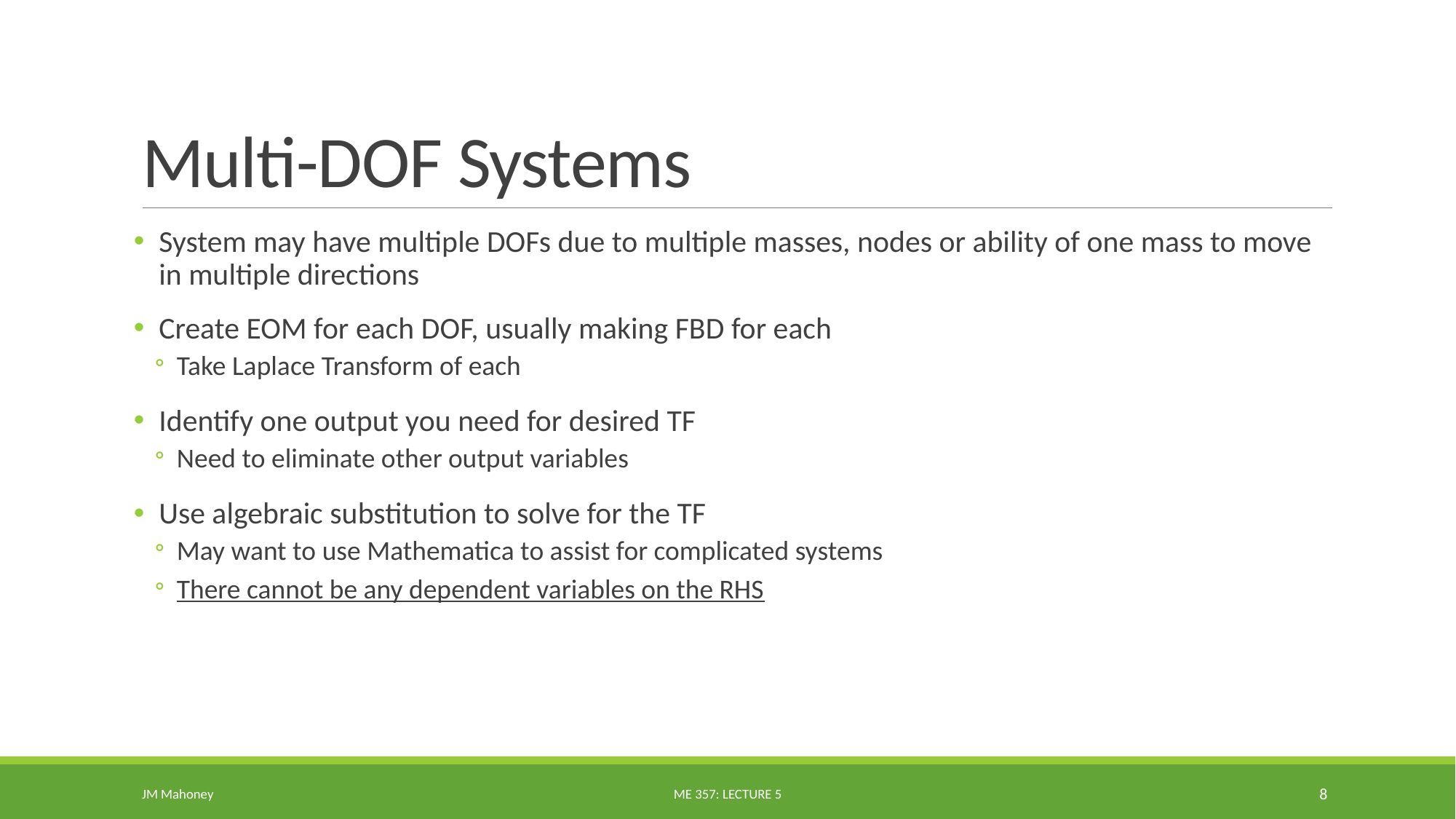

# Multi-DOF Systems
System may have multiple DOFs due to multiple masses, nodes or ability of one mass to move in multiple directions
Create EOM for each DOF, usually making FBD for each
Take Laplace Transform of each
Identify one output you need for desired TF
Need to eliminate other output variables
Use algebraic substitution to solve for the TF
May want to use Mathematica to assist for complicated systems
There cannot be any dependent variables on the RHS
JM Mahoney
ME 357: Lecture 5
8